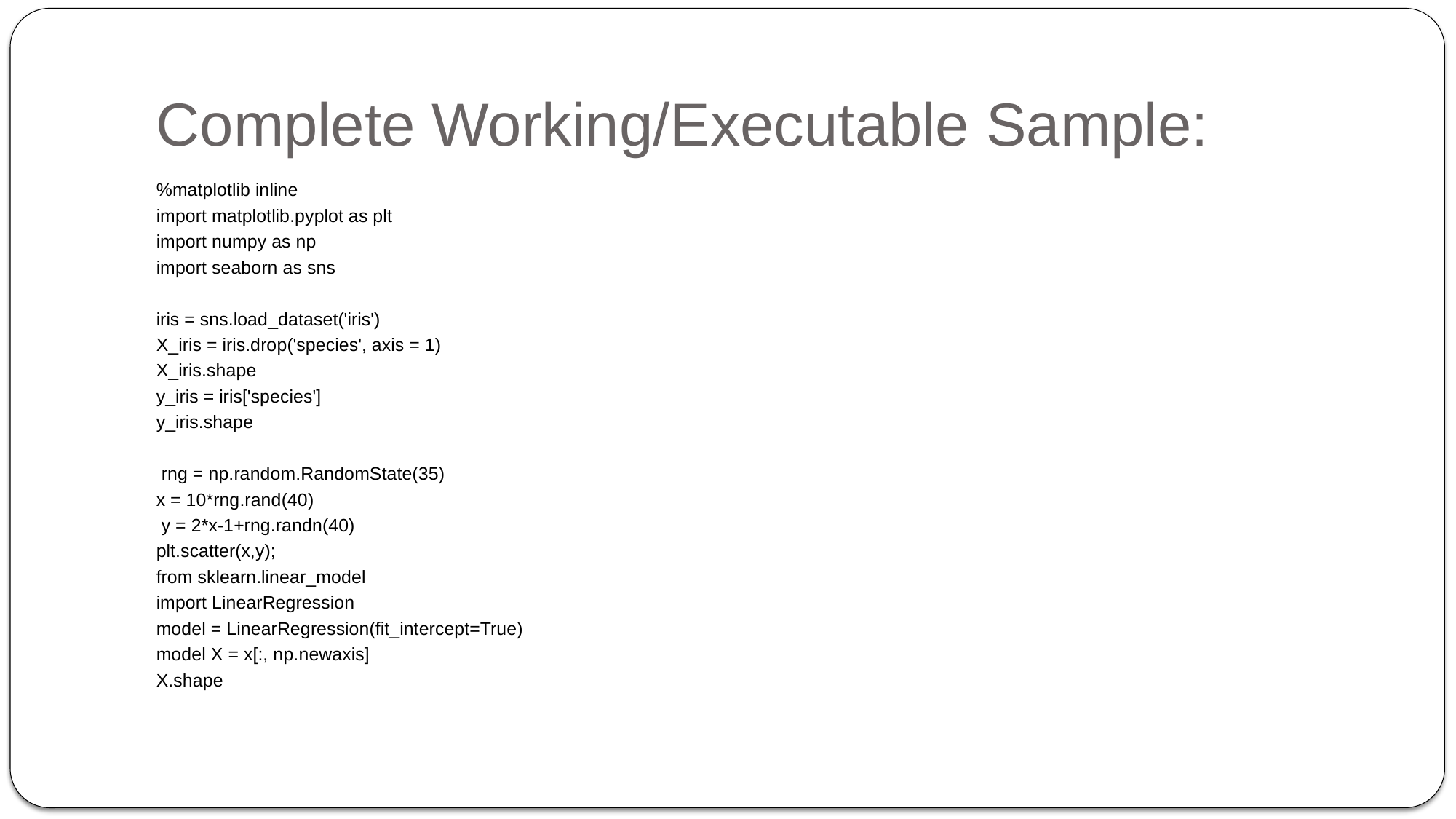

# Complete Working/Executable Sample:
%matplotlib inline
import matplotlib.pyplot as plt
import numpy as np
import seaborn as sns

iris = sns.load_dataset('iris')
X_iris = iris.drop('species', axis = 1)
X_iris.shape
y_iris = iris['species']
y_iris.shape

 rng = np.random.RandomState(35)
x = 10*rng.rand(40)
 y = 2*x-1+rng.randn(40)
plt.scatter(x,y);
from sklearn.linear_model
import LinearRegression
model = LinearRegression(fit_intercept=True)
model X = x[:, np.newaxis]
X.shape